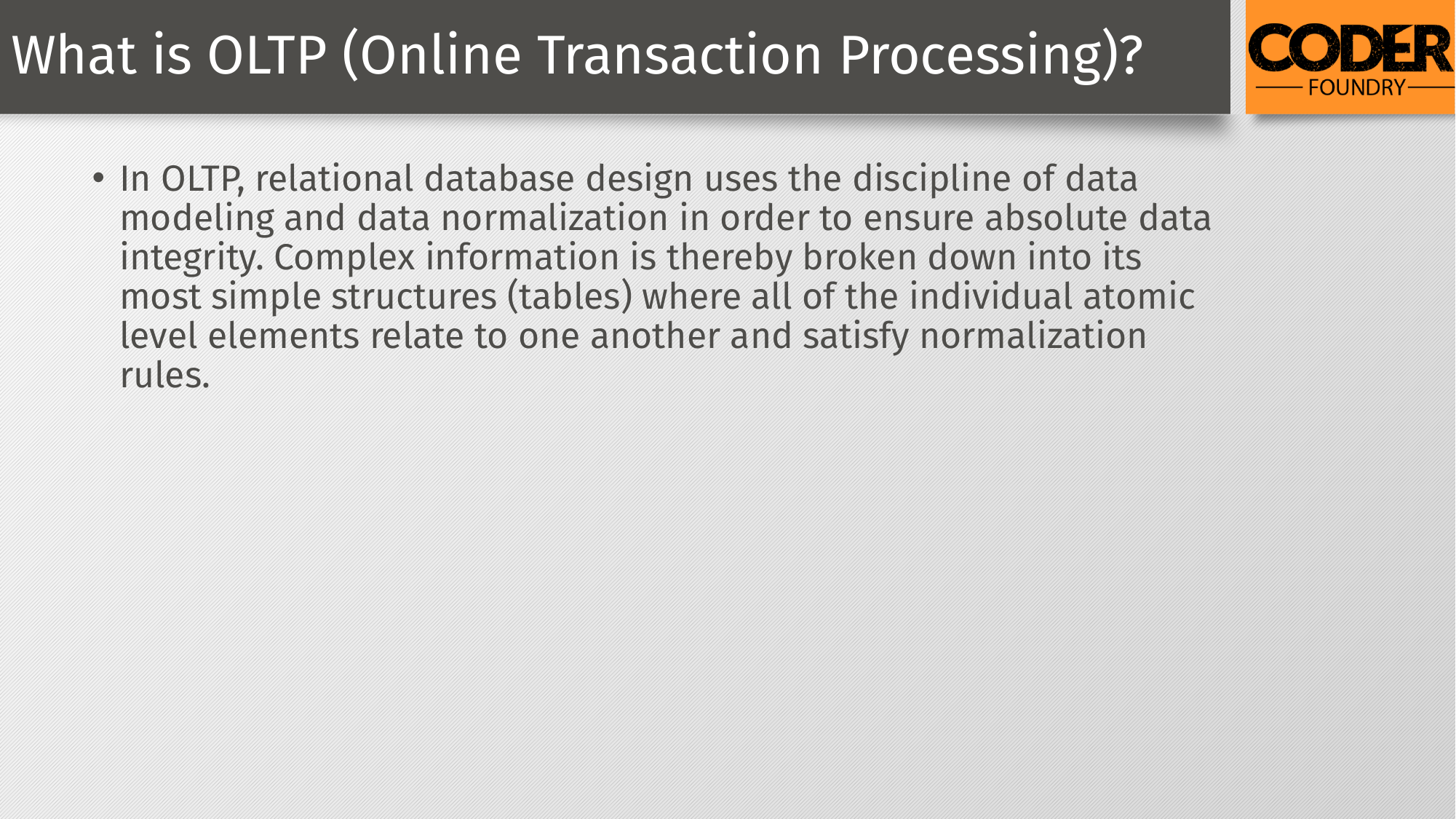

# What is OLTP (Online Transaction Processing)?
In OLTP, relational database design uses the discipline of data modeling and data normalization in order to ensure absolute data integrity. Complex information is thereby broken down into its most simple structures (tables) where all of the individual atomic level elements relate to one another and satisfy normalization rules.